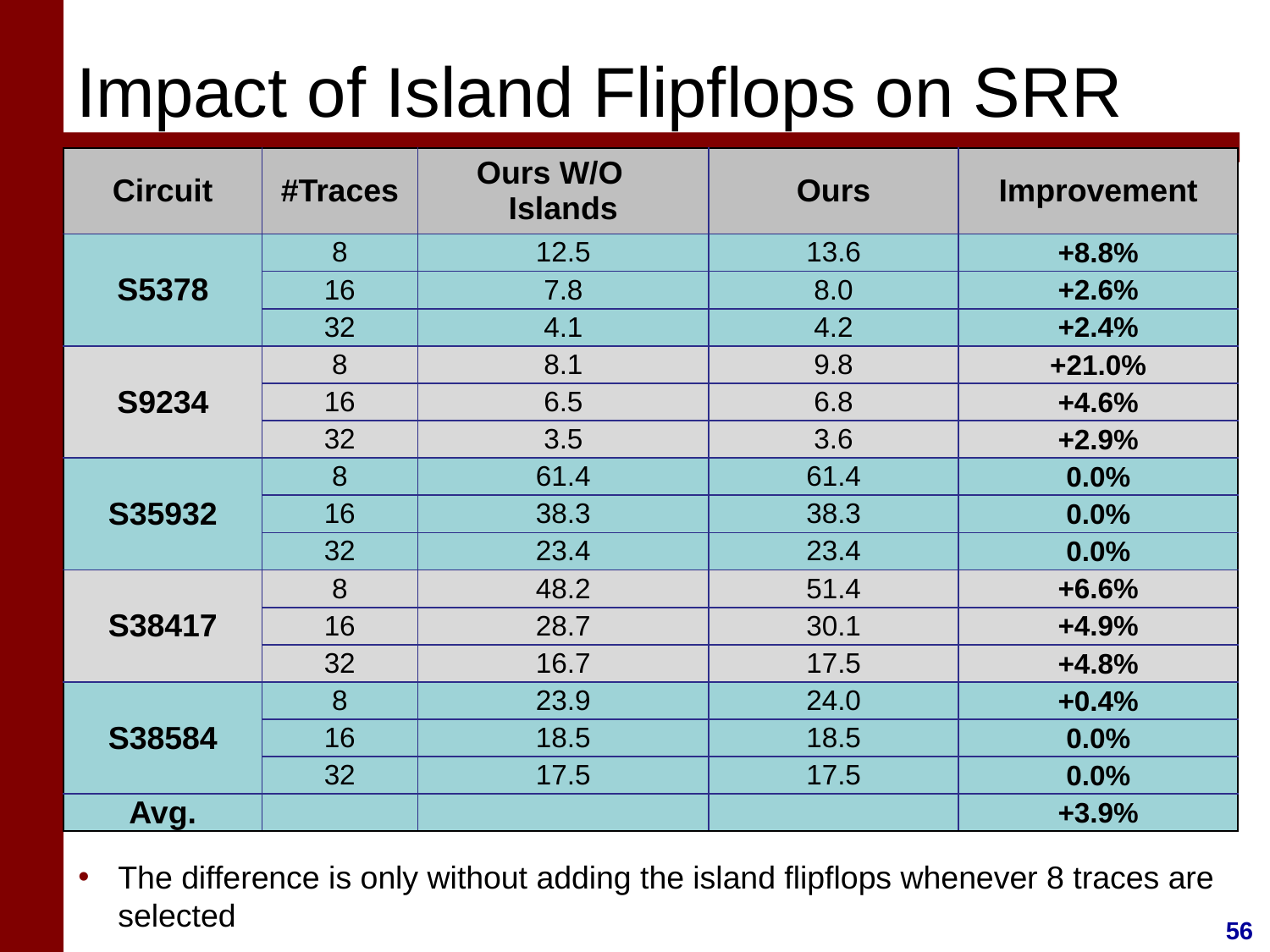

Impact of Island Flipflops on SRR
| Circuit | #Traces | Ours W/O Islands | Ours | Improvement |
| --- | --- | --- | --- | --- |
| S5378 | 8 | 12.5 | 13.6 | +8.8% |
|  | 16 | 7.8 | 8.0 | +2.6% |
|  | 32 | 4.1 | 4.2 | +2.4% |
| S9234 | 8 | 8.1 | 9.8 | +21.0% |
|  | 16 | 6.5 | 6.8 | +4.6% |
|  | 32 | 3.5 | 3.6 | +2.9% |
| S35932 | 8 | 61.4 | 61.4 | 0.0% |
|  | 16 | 38.3 | 38.3 | 0.0% |
|  | 32 | 23.4 | 23.4 | 0.0% |
| S38417 | 8 | 48.2 | 51.4 | +6.6% |
|  | 16 | 28.7 | 30.1 | +4.9% |
|  | 32 | 16.7 | 17.5 | +4.8% |
| S38584 | 8 | 23.9 | 24.0 | +0.4% |
|  | 16 | 18.5 | 18.5 | 0.0% |
|  | 32 | 17.5 | 17.5 | 0.0% |
| Avg. |  |  |  | +3.9% |
The difference is only without adding the island flipflops whenever 8 traces are selected